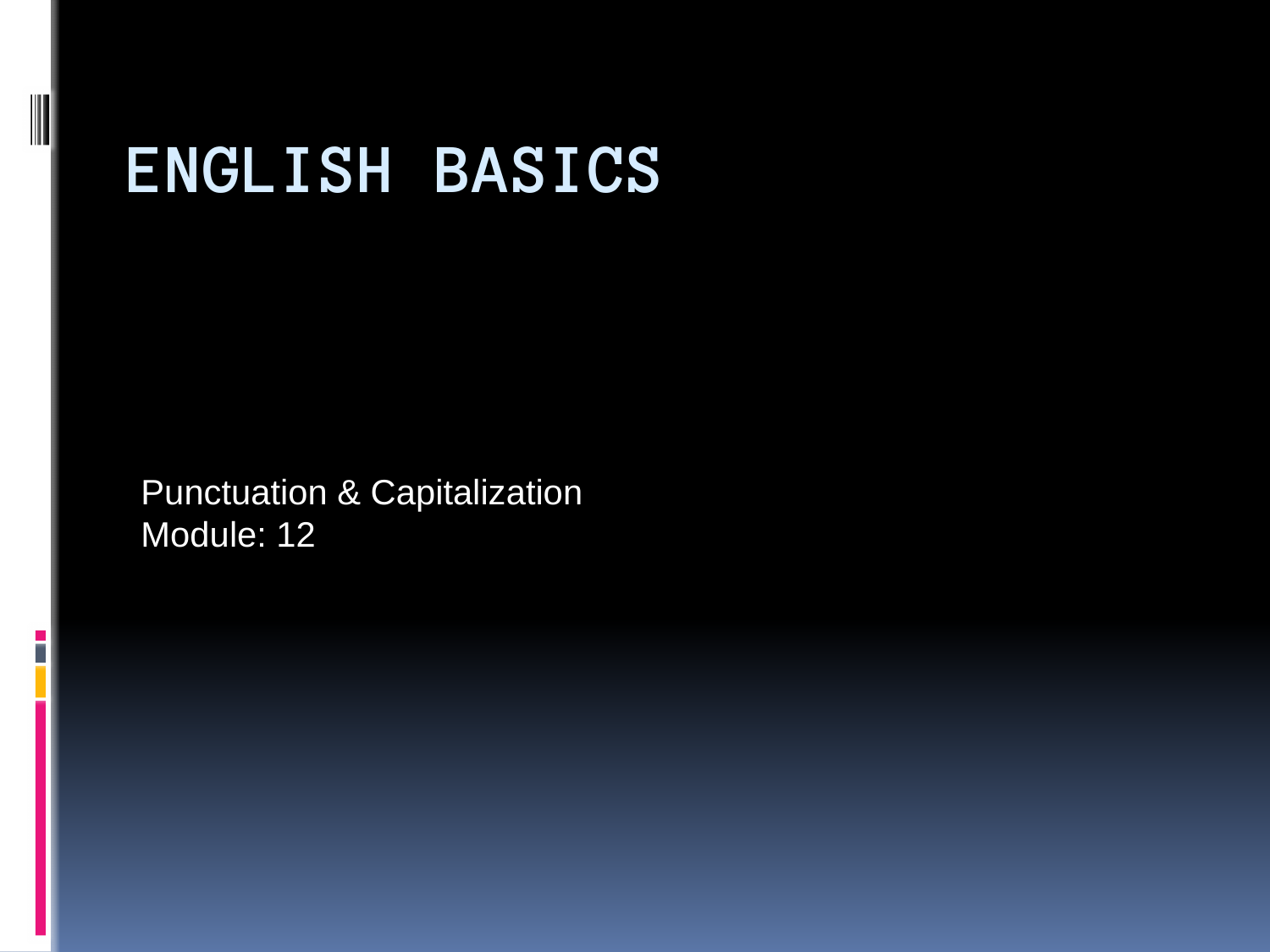

# English Basics
Punctuation & Capitalization
Module: 12